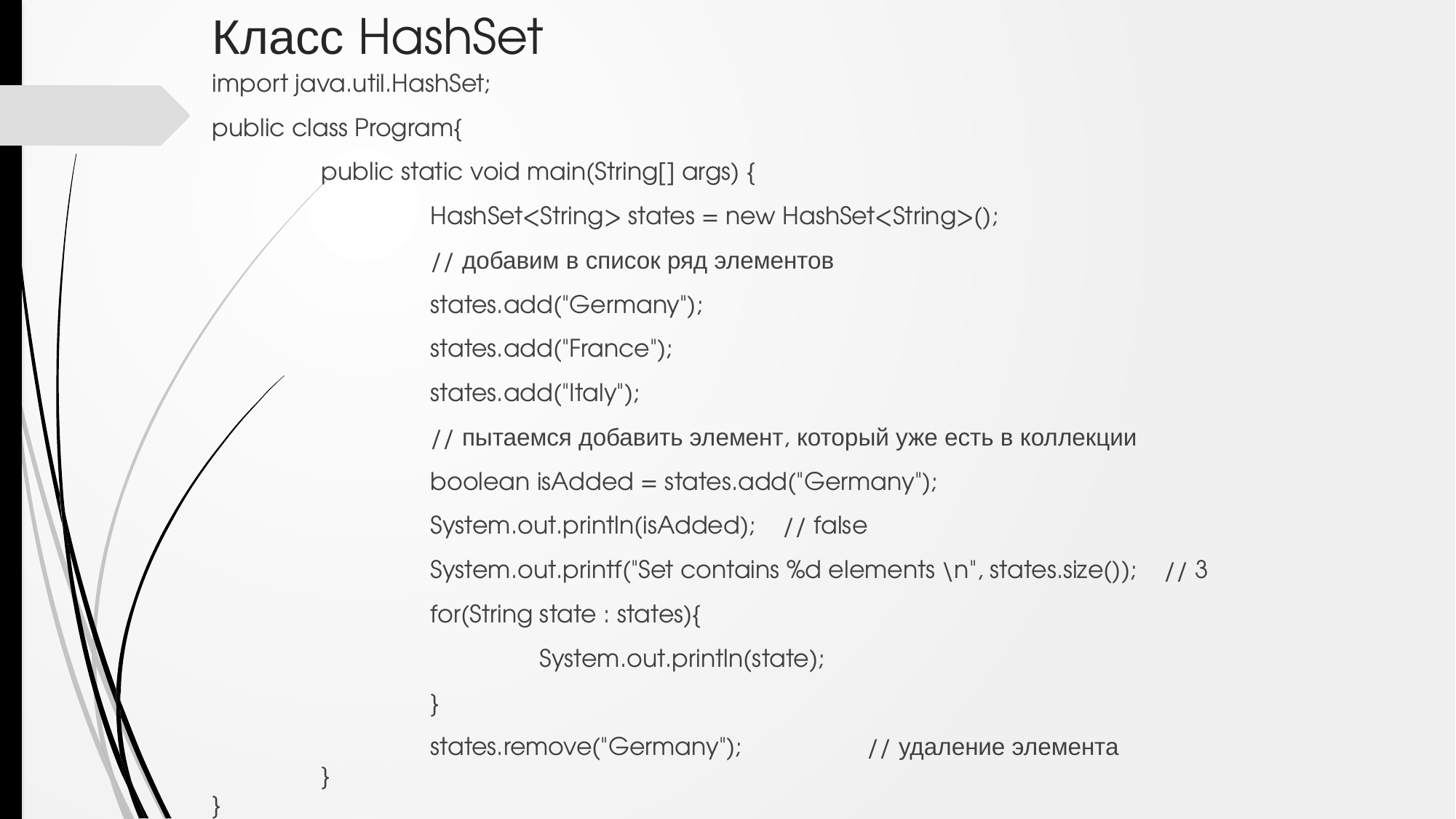

# Класс HashSet
import java.util.HashSet;
public class Program{
	public static void main(String[] args) {
		HashSet<String> states = new HashSet<String>();
		// добавим в список ряд элементов
		states.add("Germany");
		states.add("France");
		states.add("Italy");
		// пытаемся добавить элемент, который уже есть в коллекции
		boolean isAdded = states.add("Germany");
		System.out.println(isAdded);    // false
		System.out.printf("Set contains %d elements \n", states.size());    // 3
		for(String state : states){
			System.out.println(state);
		}
		states.remove("Germany"); 		// удаление элемента
	}
}